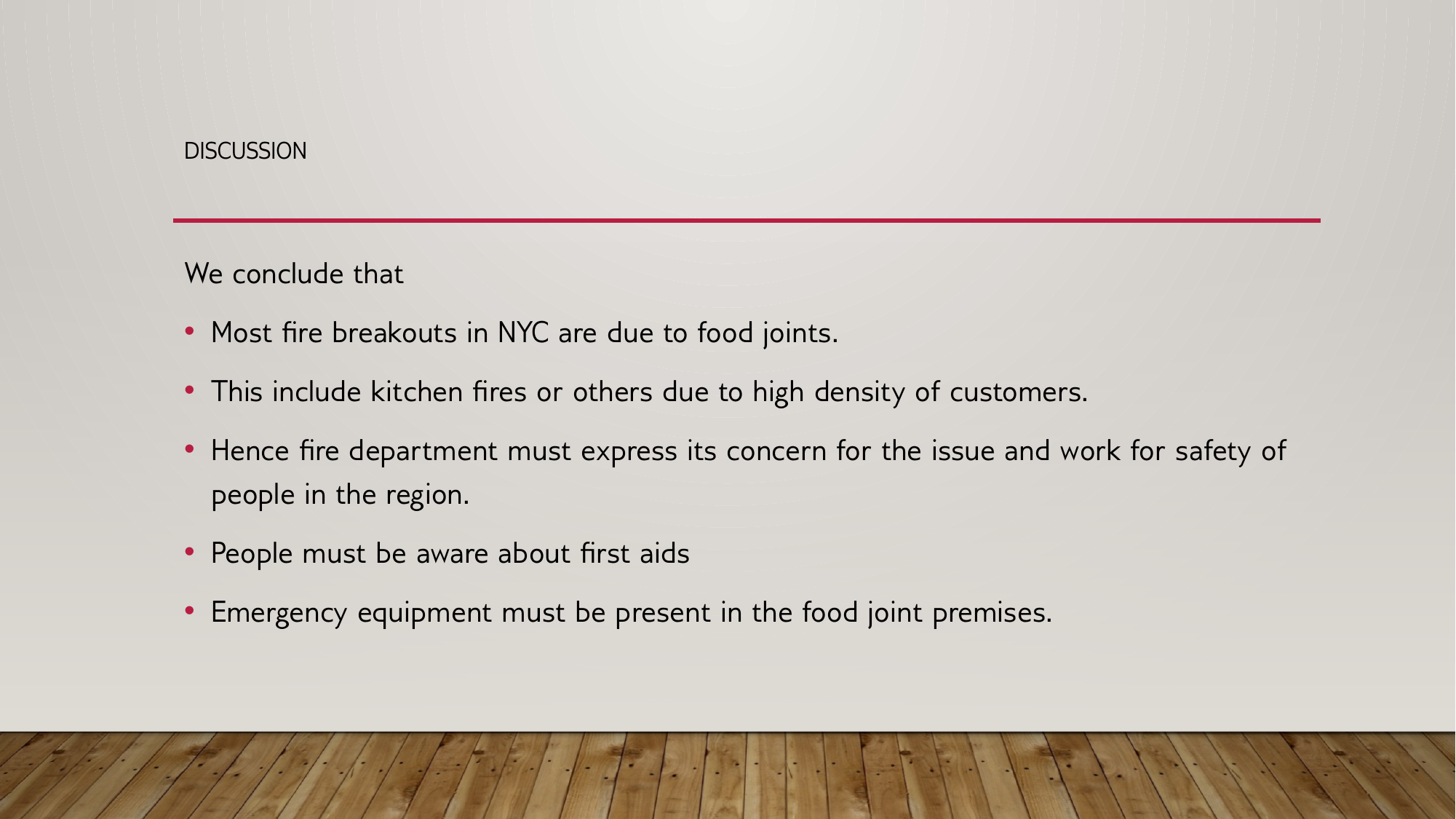

# Discussion
We conclude that
Most fire breakouts in NYC are due to food joints.
This include kitchen fires or others due to high density of customers.
Hence fire department must express its concern for the issue and work for safety of people in the region.
People must be aware about first aids
Emergency equipment must be present in the food joint premises.